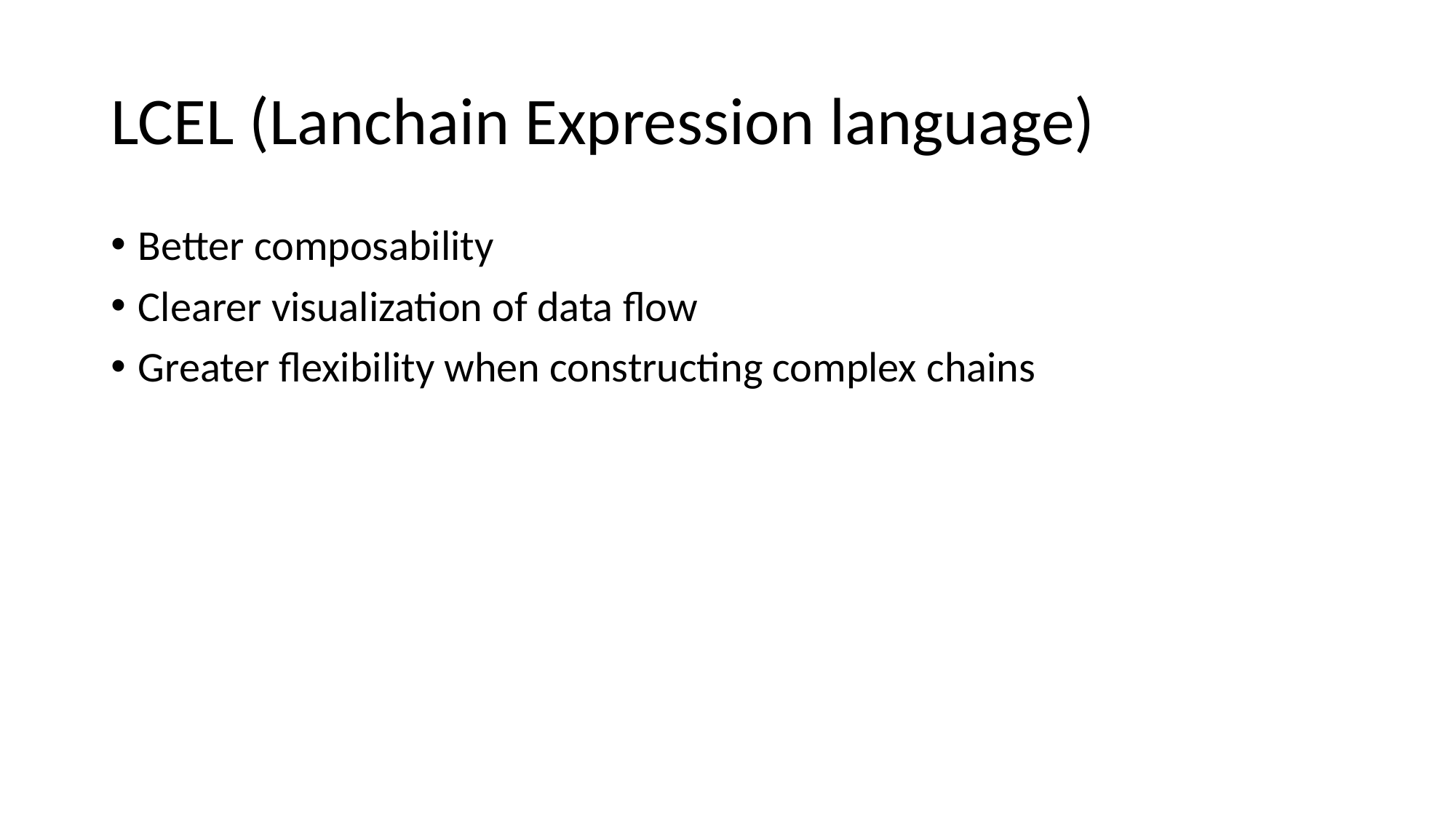

# LCEL (Lanchain Expression language)
Better composability
Clearer visualization of data flow
Greater flexibility when constructing complex chains